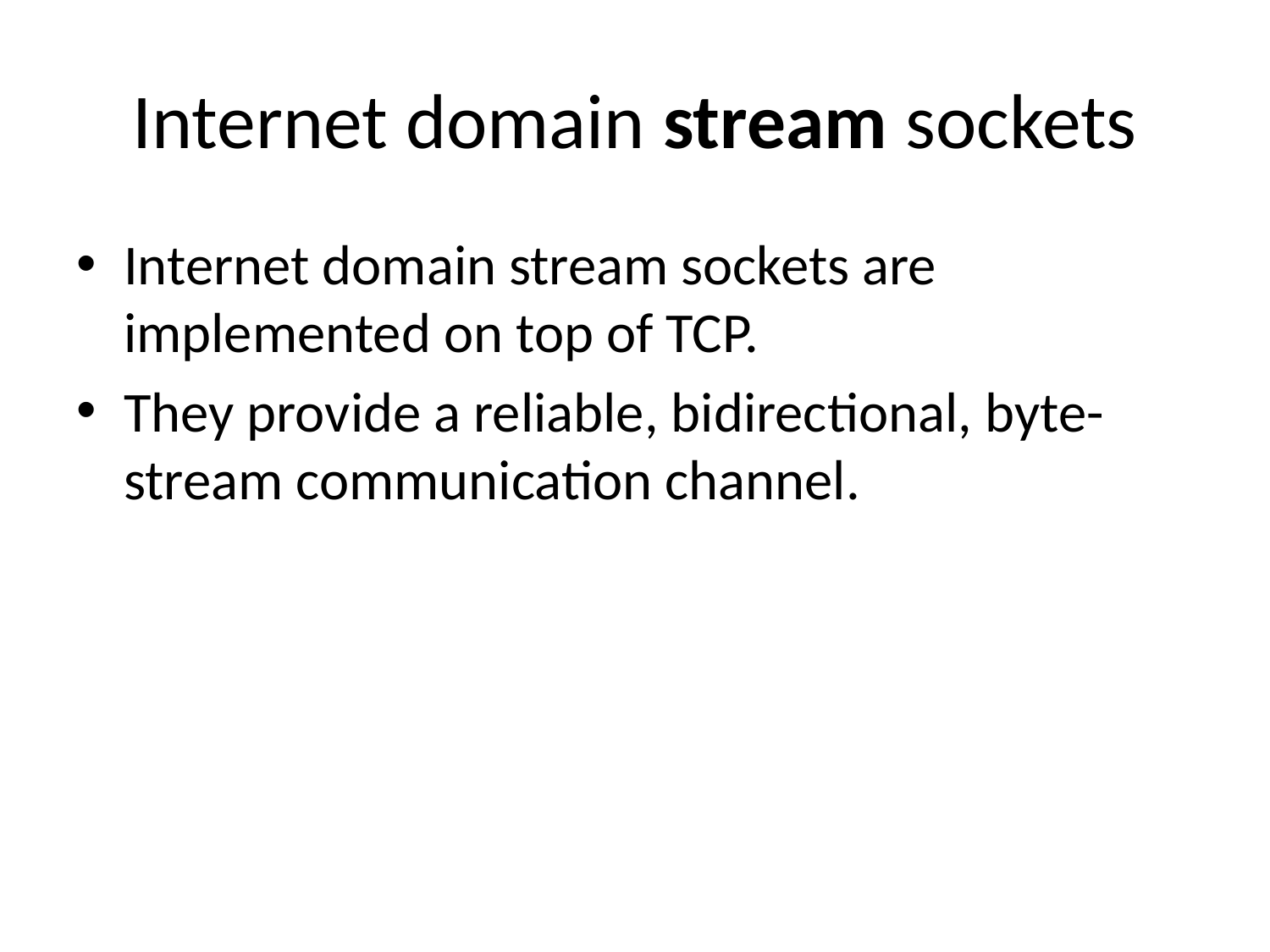

# Internet domain stream sockets
Internet domain stream sockets are implemented on top of TCP.
They provide a reliable, bidirectional, byte-stream communication channel.